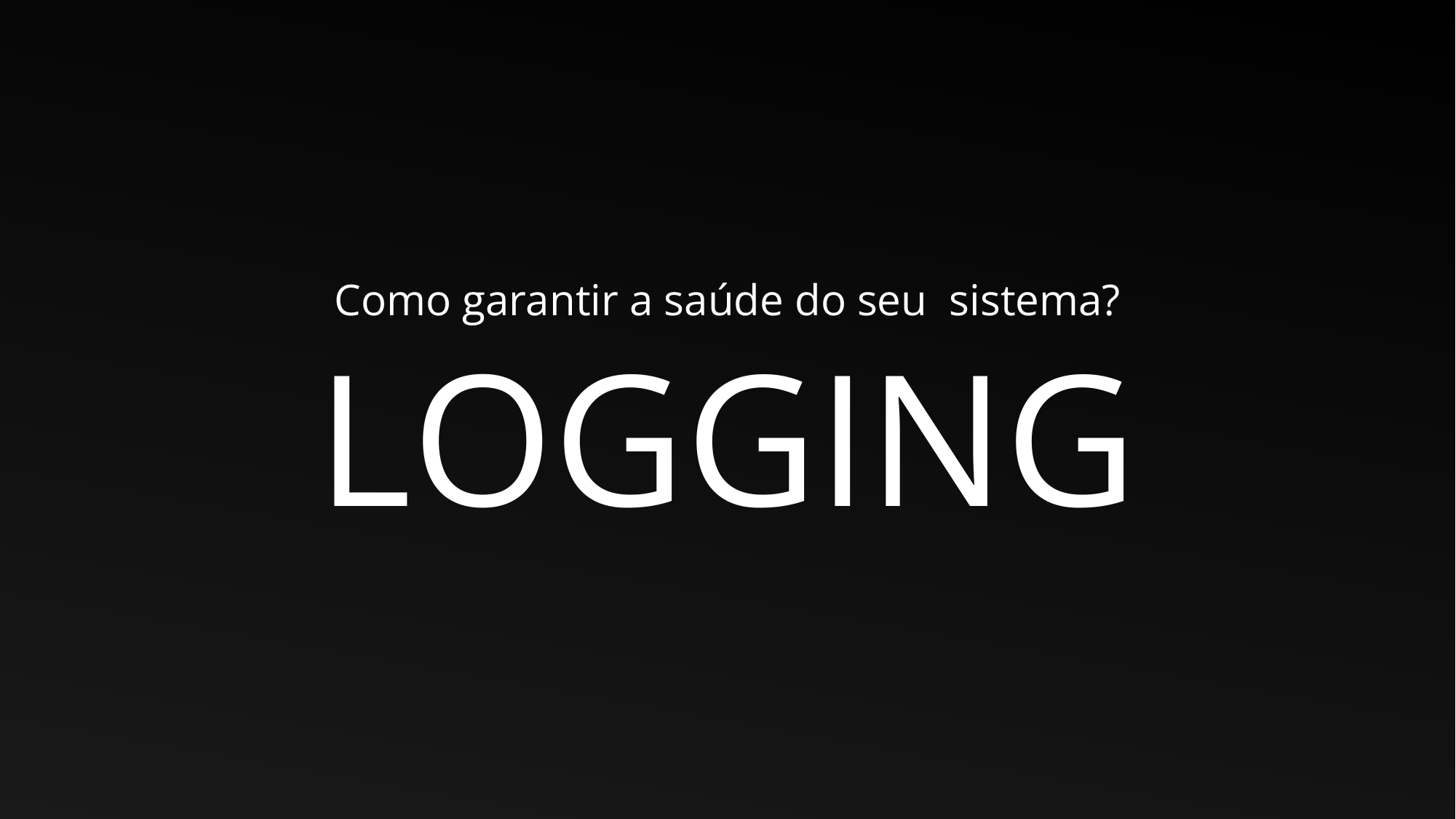

Como garantir a saúde do seu  sistema?
LOGGING